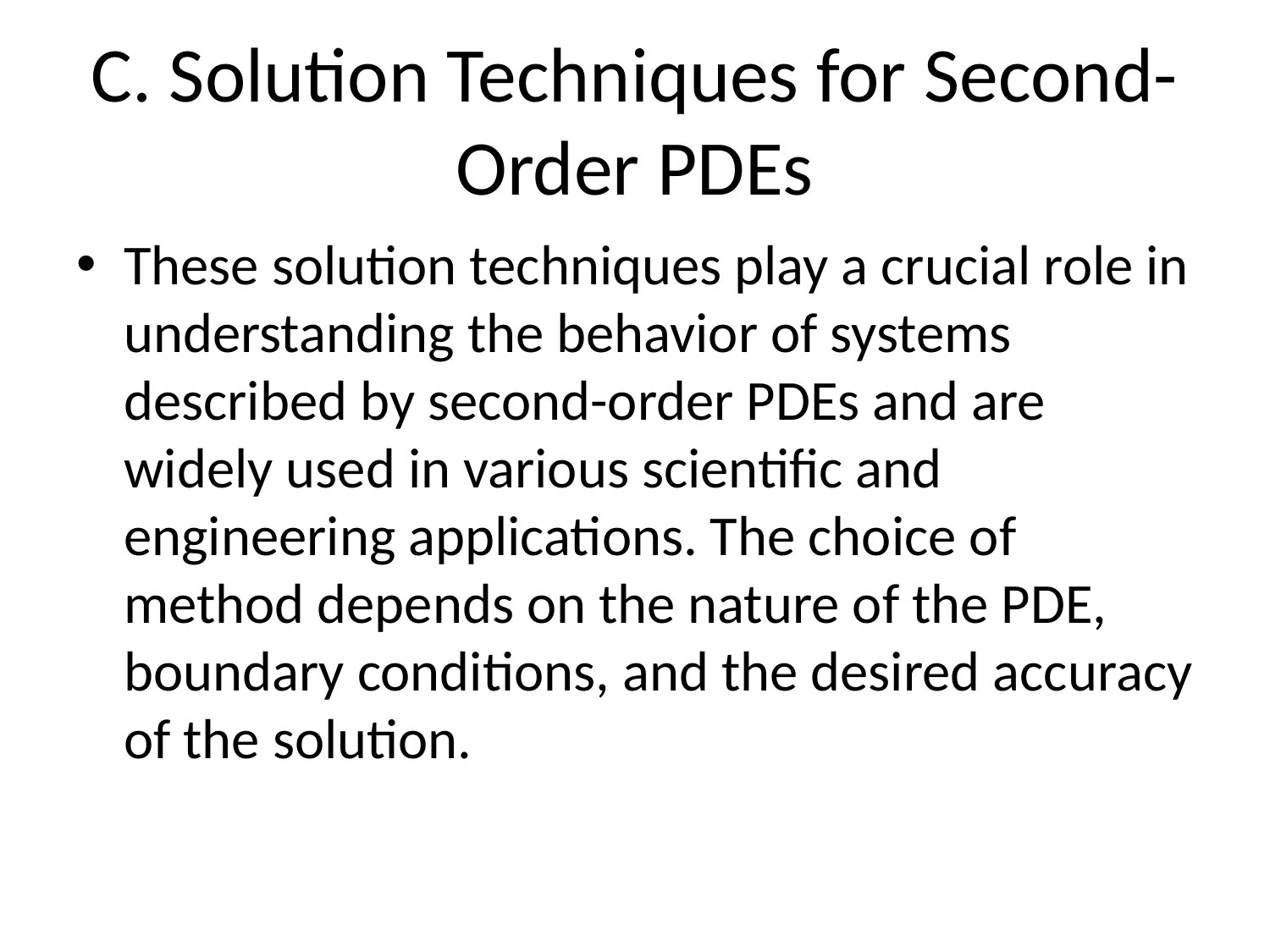

# C. Solution Techniques for Second-Order PDEs
These solution techniques play a crucial role in understanding the behavior of systems described by second-order PDEs and are widely used in various scientific and engineering applications. The choice of method depends on the nature of the PDE, boundary conditions, and the desired accuracy of the solution.